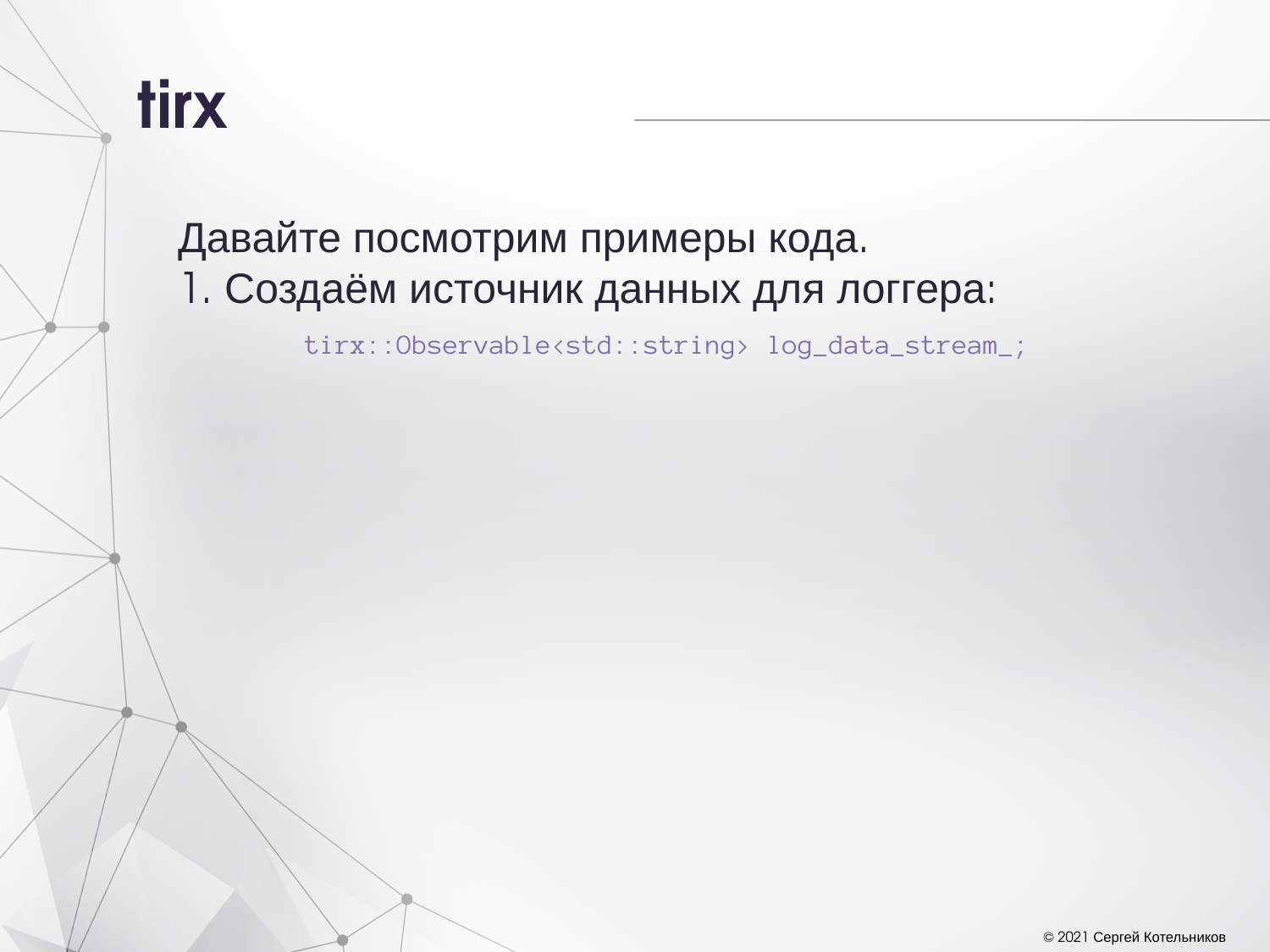

# tirx
Давайте посмотрим примеры кода.
1. Создаём источник данных для логгера:
	tirx::Observable<std::string> log_data_stream_;

© 2021 Сергей Котельников